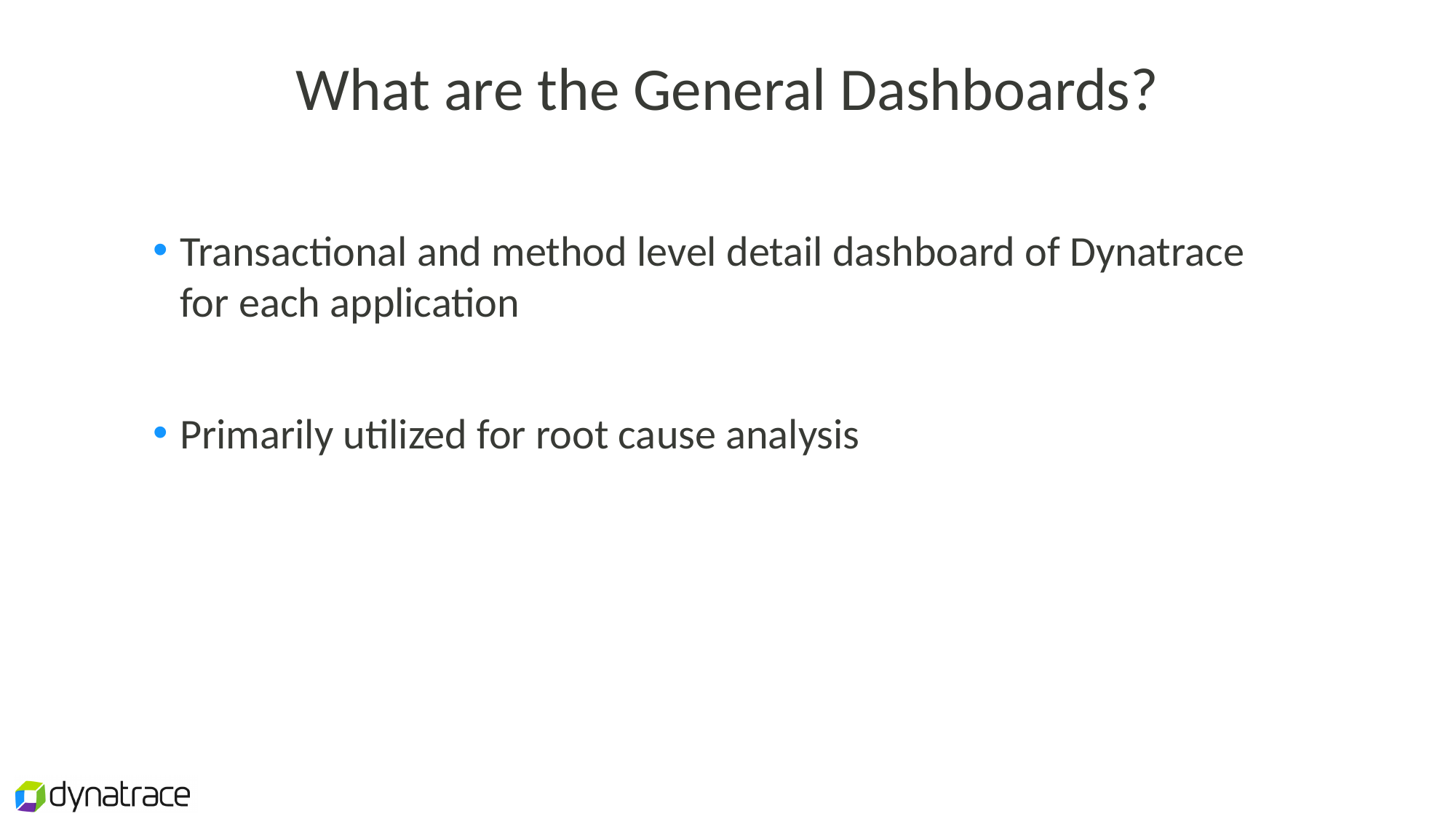

# What are the General Dashboards?
Transactional and method level detail dashboard of Dynatrace for each application

Primarily utilized for root cause analysis